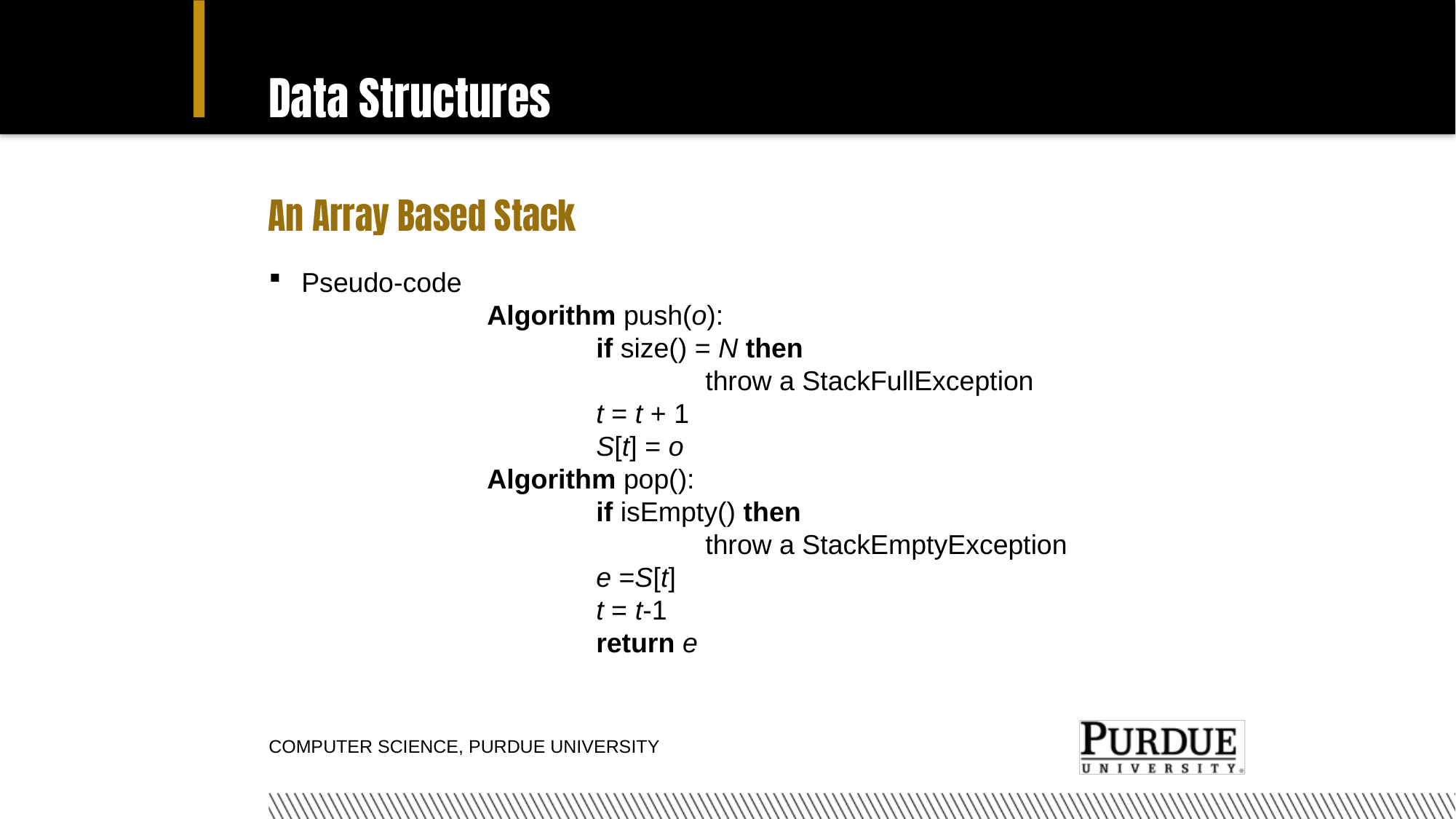

# Data Structures
An Array Based Stack
Pseudo-code
		Algorithm push(o):
			if size() = N then
				throw a StackFullException
			t = t + 1
			S[t] = o
		Algorithm pop():
			if isEmpty() then
				throw a StackEmptyException
			e =S[t]
			t = t-1
			return e
Computer Science, Purdue University